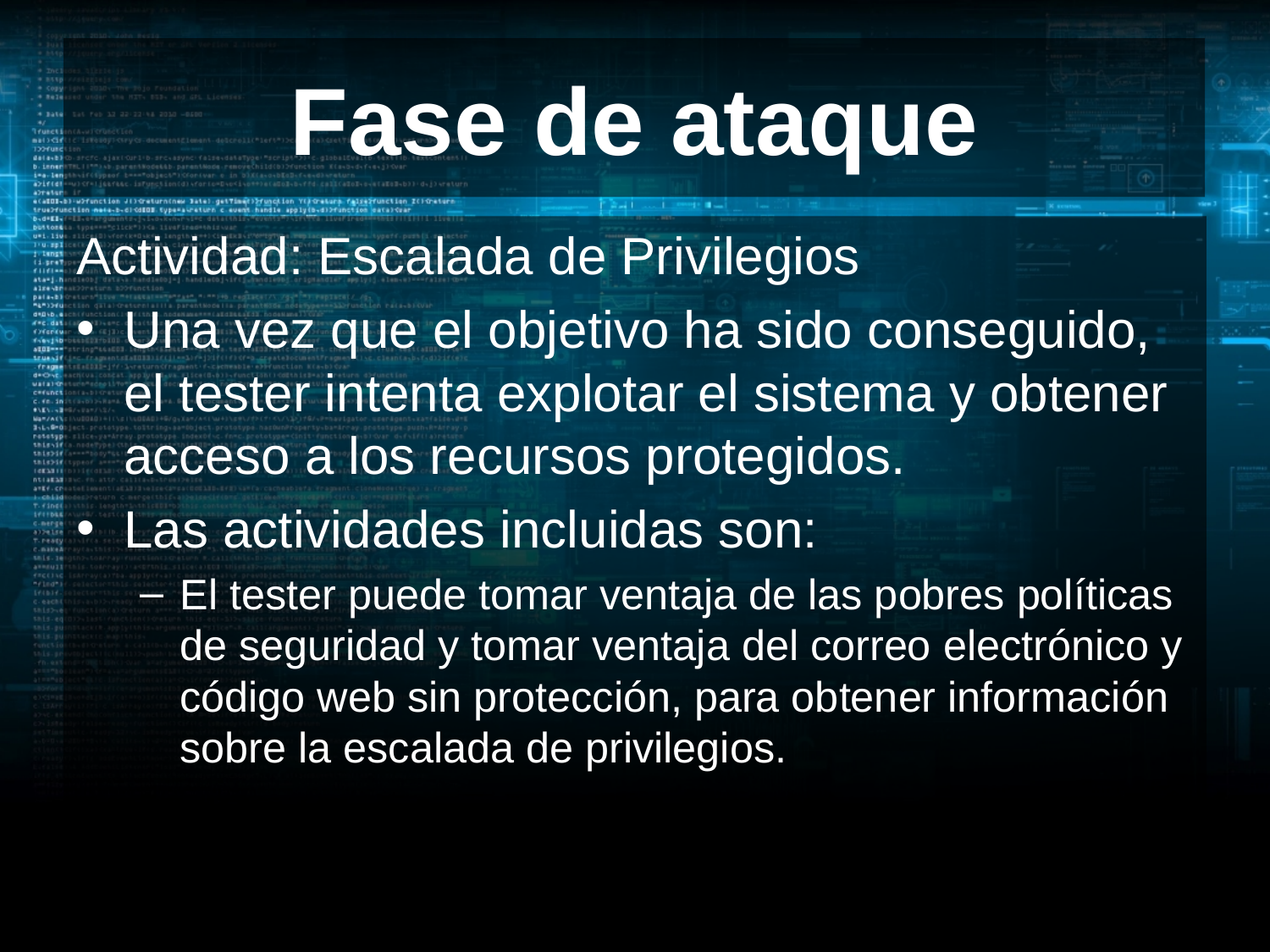

# Fase de ataque
Actividad: Escalada de Privilegios
Una vez que el objetivo ha sido conseguido, el tester intenta explotar el sistema y obtener acceso a los recursos protegidos.
Las actividades incluidas son:
El tester puede tomar ventaja de las pobres políticas de seguridad y tomar ventaja del correo electrónico y código web sin protección, para obtener información sobre la escalada de privilegios.